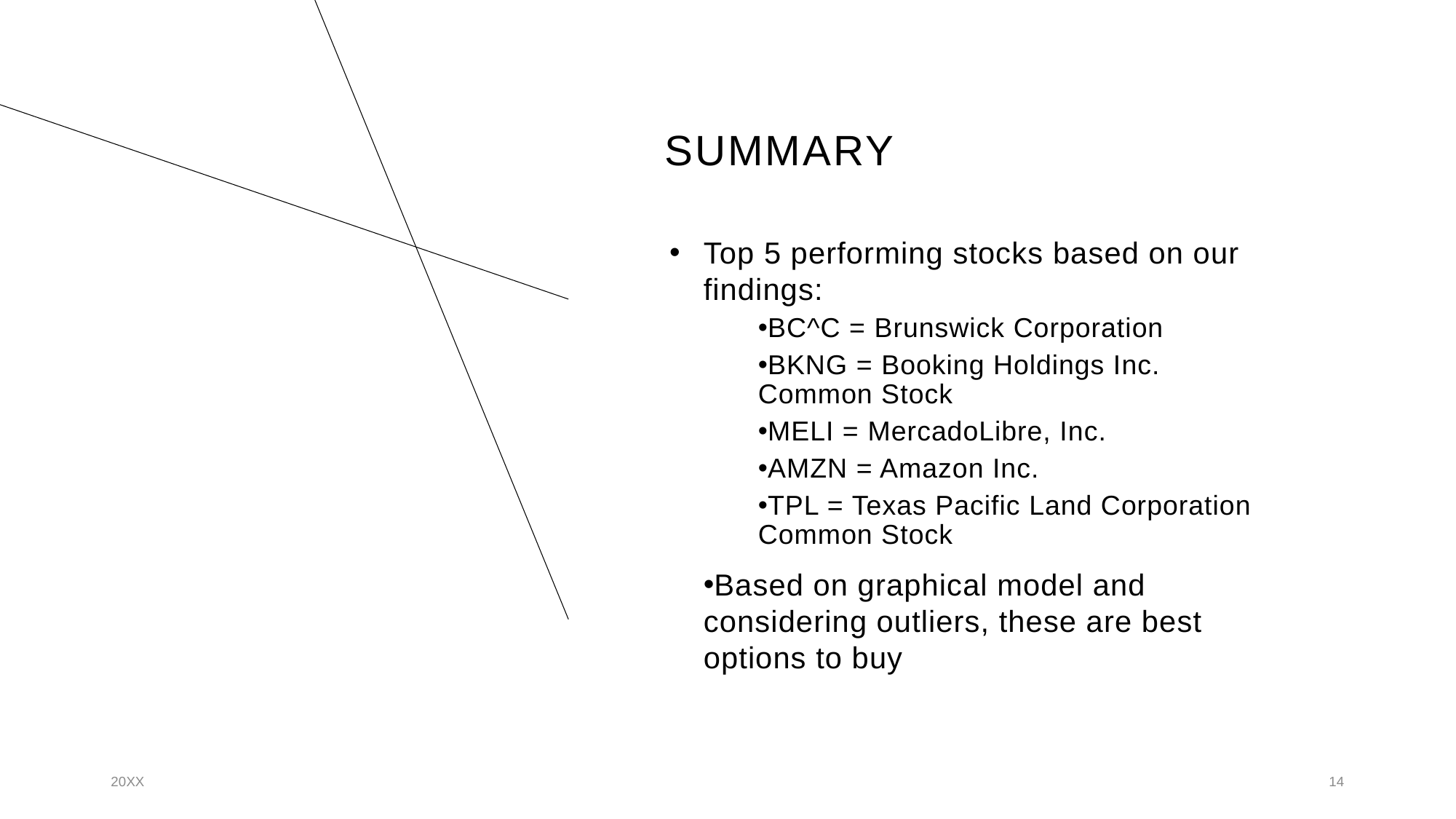

# SUMMARY
Top 5 performing stocks based on our findings:
BC^C = Brunswick Corporation
BKNG = Booking Holdings Inc. Common Stock
MELI = MercadoLibre, Inc.
AMZN = Amazon Inc.
TPL = Texas Pacific Land Corporation Common Stock
Based on graphical model and considering outliers, these are best options to buy
20XX
14